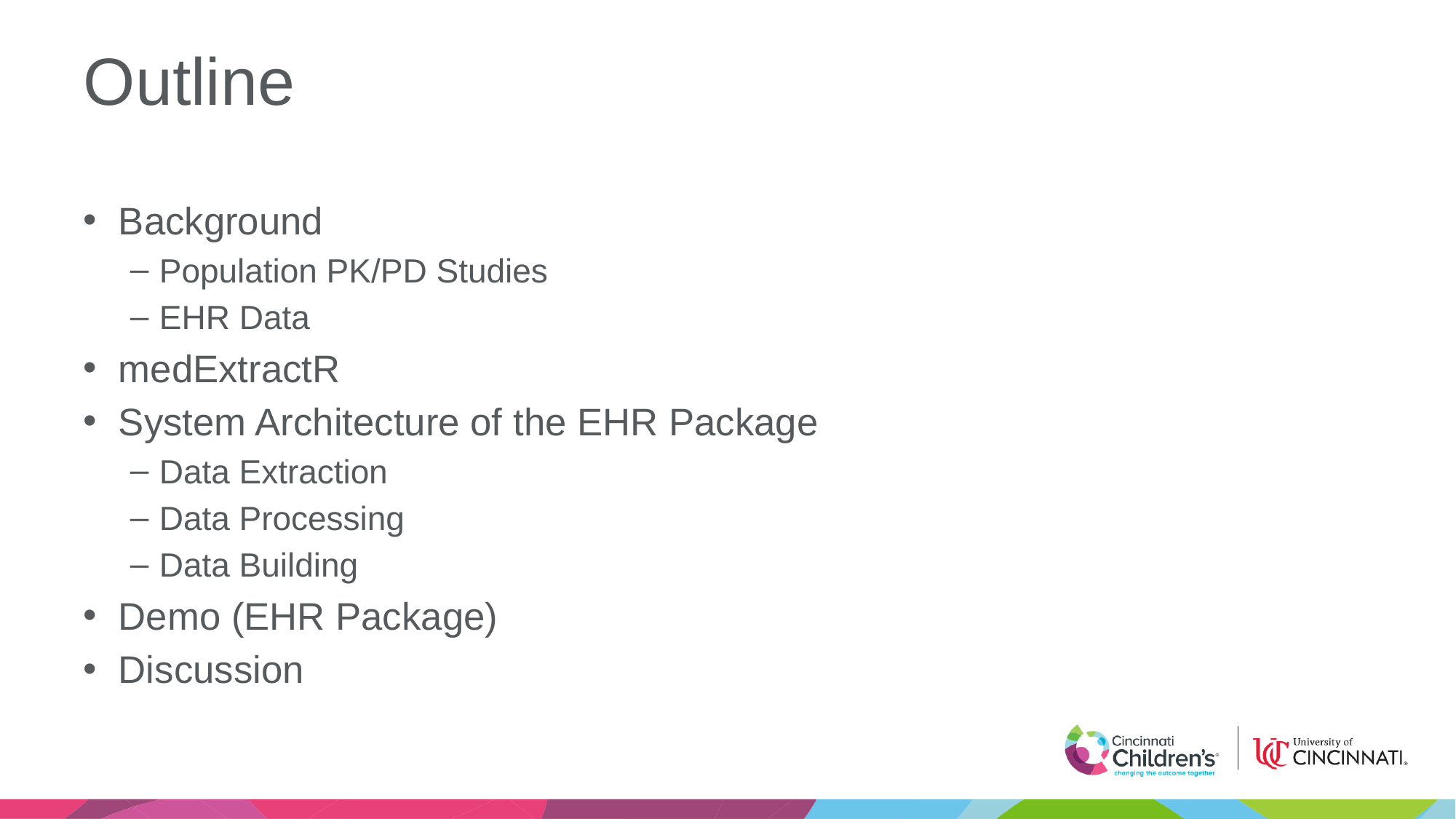

# Outline
Background
Population PK/PD Studies
EHR Data
medExtractR
System Architecture of the EHR Package
Data Extraction
Data Processing
Data Building
Demo (EHR Package)
Discussion